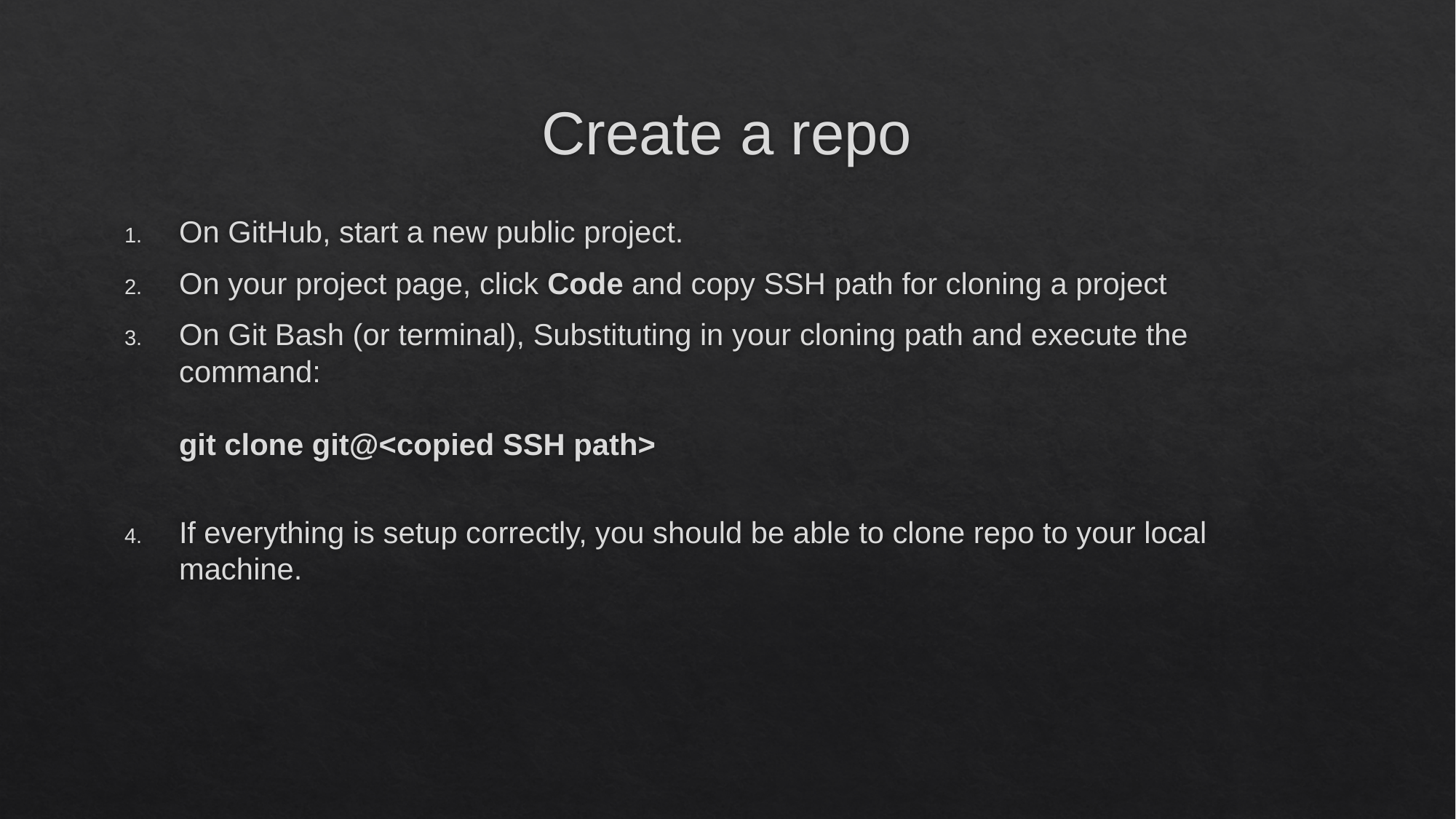

# Create a repo
On GitHub, start a new public project.
On your project page, click Code and copy SSH path for cloning a project
On Git Bash (or terminal), Substituting in your cloning path and execute the command:
git clone git@<copied SSH path>
If everything is setup correctly, you should be able to clone repo to your local machine.